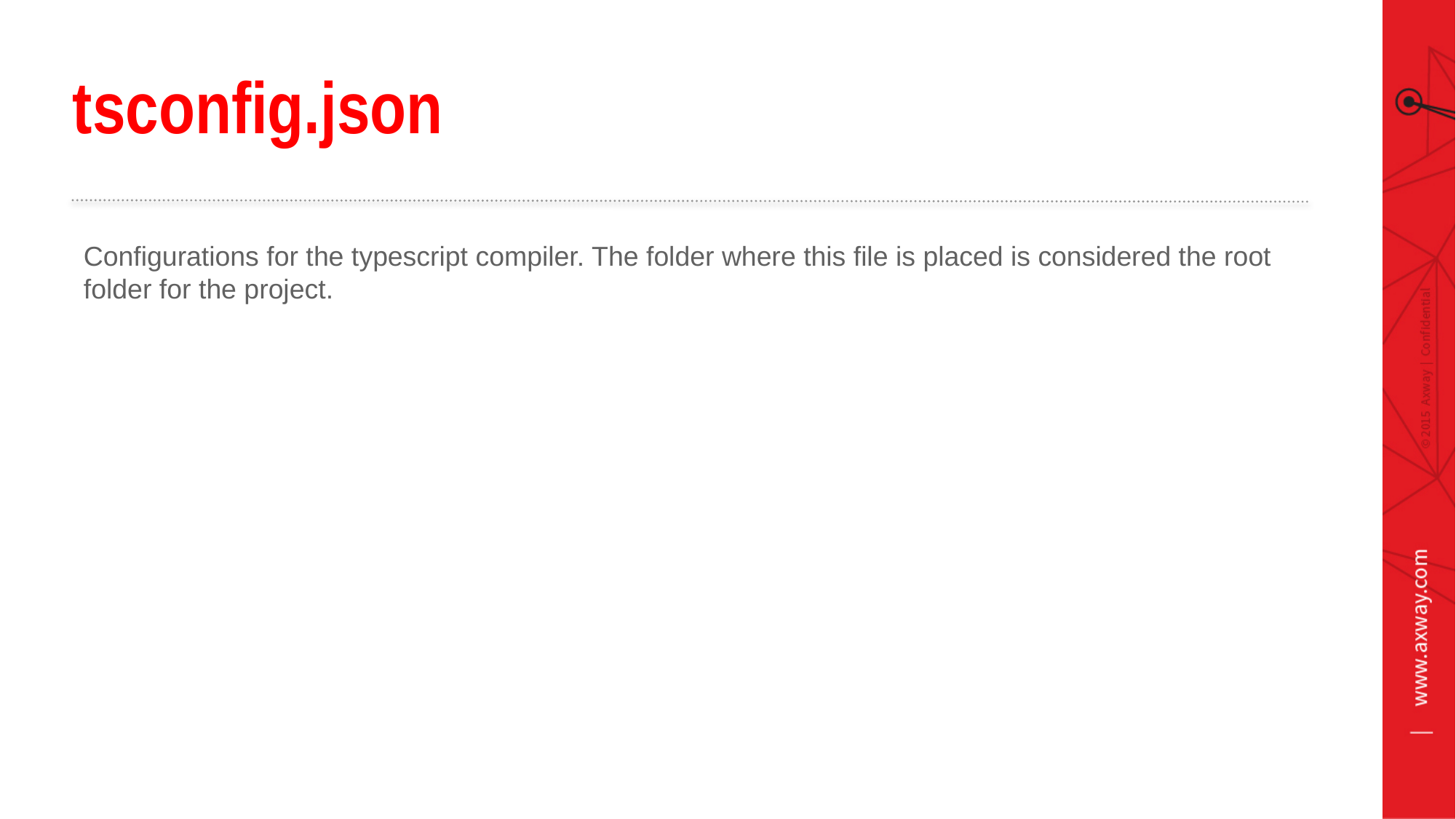

# tsconfig.json
Configurations for the typescript compiler. The folder where this file is placed is considered the root folder for the project.